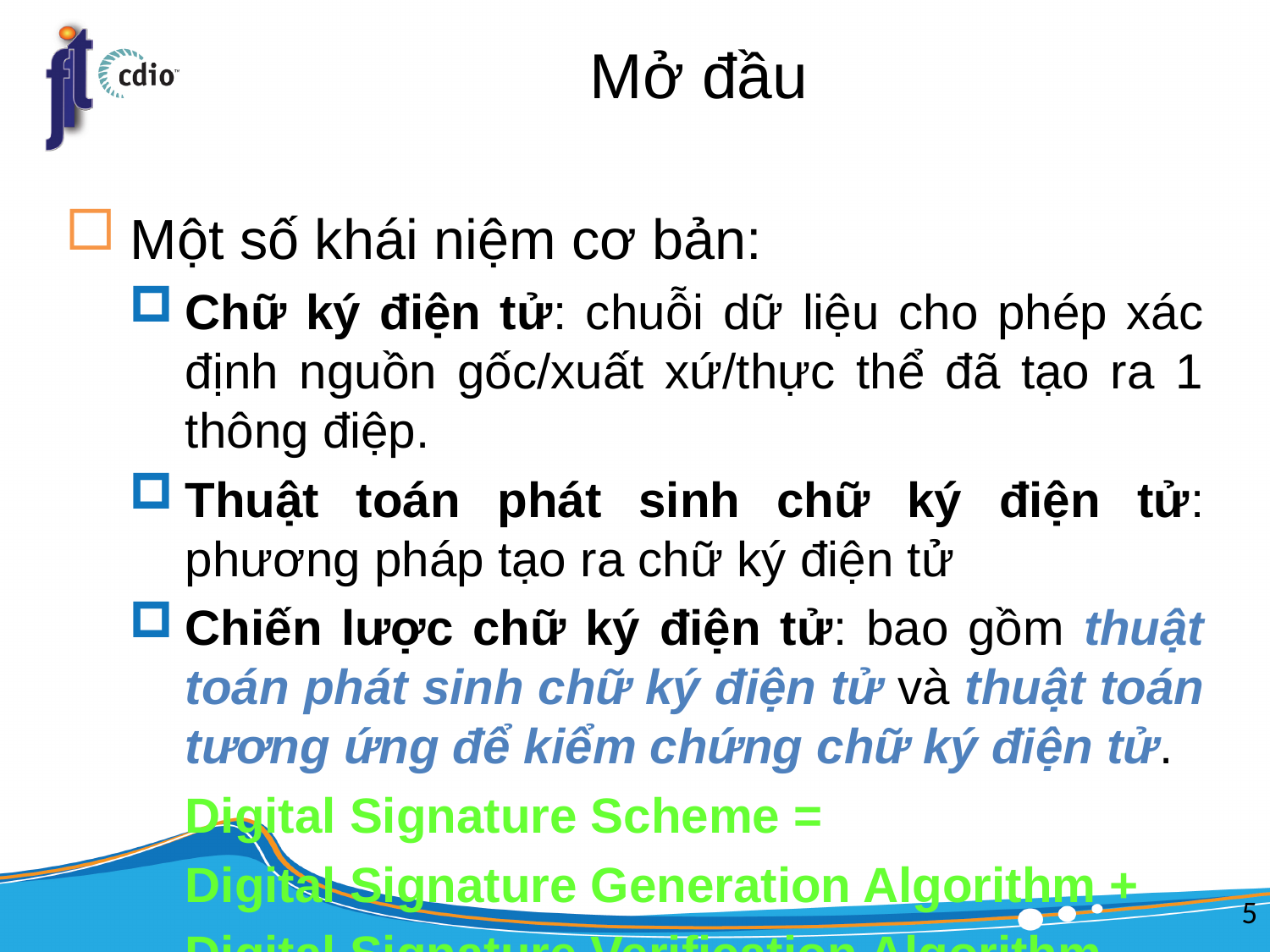

# Mở đầu
Một số khái niệm cơ bản:
Chữ ký điện tử: chuỗi dữ liệu cho phép xác định nguồn gốc/xuất xứ/thực thể đã tạo ra 1 thông điệp.
Thuật toán phát sinh chữ ký điện tử: phương pháp tạo ra chữ ký điện tử
Chiến lược chữ ký điện tử: bao gồm thuật toán phát sinh chữ ký điện tử và thuật toán tương ứng để kiểm chứng chữ ký điện tử.
	Digital Signature Scheme =
	Digital Signature Generation Algorithm +
	Digital Signature Verification Algorithm
5